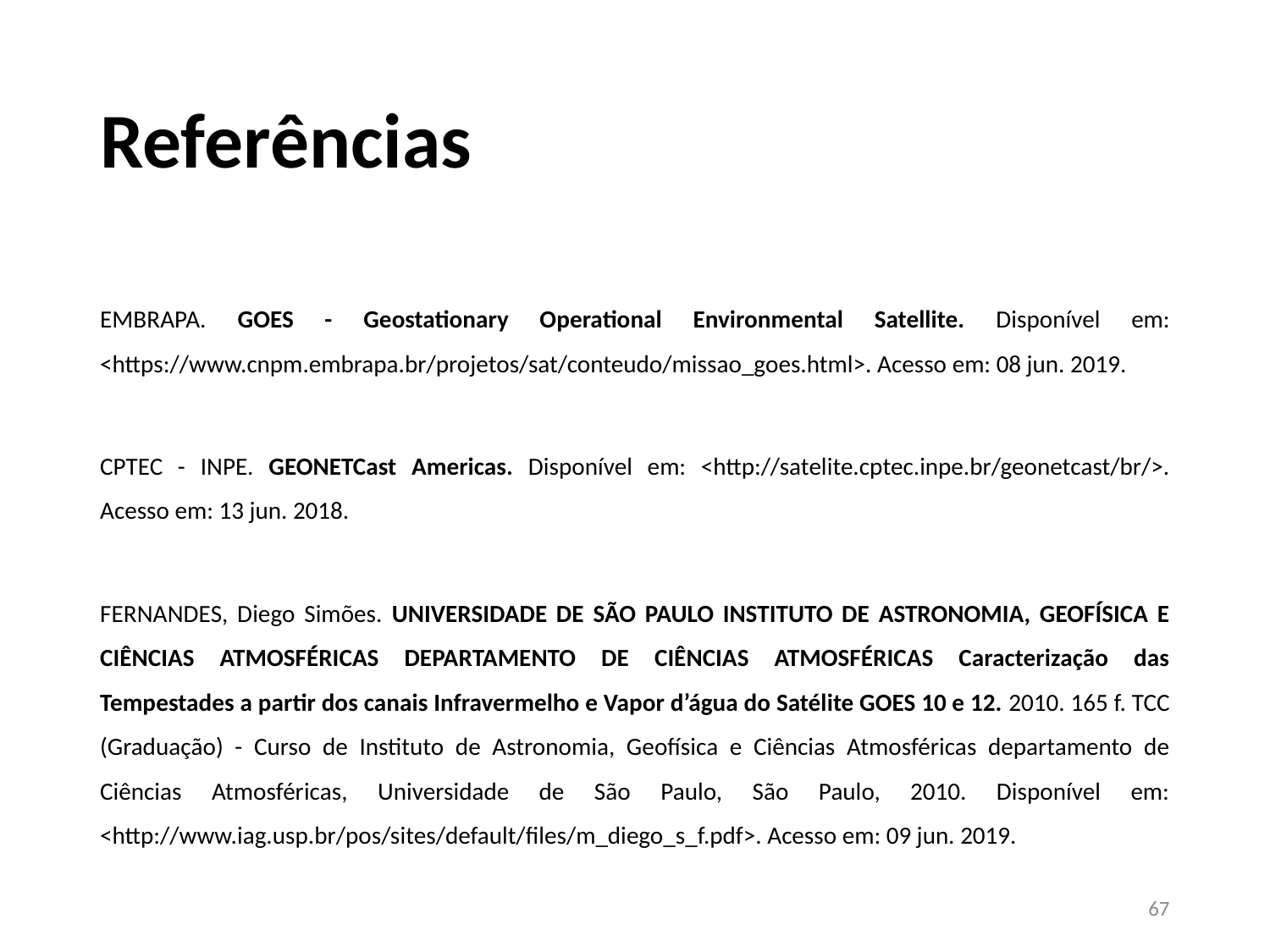

Referências

EMBRAPA. GOES - Geostationary Operational Environmental Satellite. Disponível em: <https://www.cnpm.embrapa.br/projetos/sat/conteudo/missao_goes.html>. Acesso em: 08 jun. 2019.

CPTEC - INPE. GEONETCast Americas. Disponível em: <http://satelite.cptec.inpe.br/geonetcast/br/>. Acesso em: 13 jun. 2018.

FERNANDES, Diego Simões. UNIVERSIDADE DE SÃO PAULO INSTITUTO DE ASTRONOMIA, GEOFÍSICA E CIÊNCIAS ATMOSFÉRICAS DEPARTAMENTO DE CIÊNCIAS ATMOSFÉRICAS Caracterização das Tempestades a partir dos canais Infravermelho e Vapor d’água do Satélite GOES 10 e 12. 2010. 165 f. TCC (Graduação) - Curso de Instituto de Astronomia, Geofísica e Ciências Atmosféricas departamento de Ciências Atmosféricas, Universidade de São Paulo, São Paulo, 2010. Disponível em: <http://www.iag.usp.br/pos/sites/default/files/m_diego_s_f.pdf>. Acesso em: 09 jun. 2019.

67